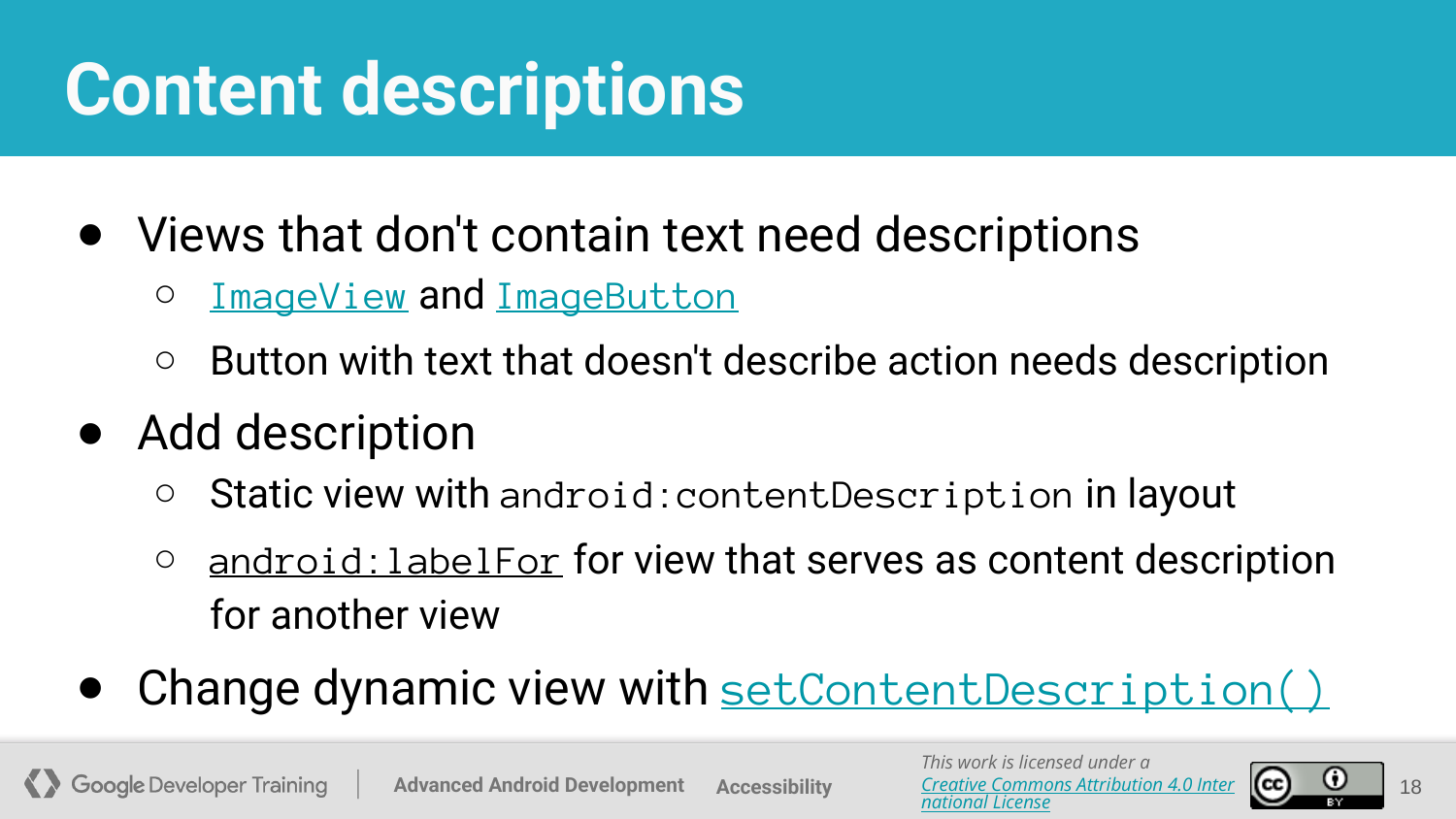

# Content descriptions
Views that don't contain text need descriptions
ImageView and ImageButton
Button with text that doesn't describe action needs description
Add description
Static view with android:contentDescription in layout
android:labelFor for view that serves as content description for another view
Change dynamic view with setContentDescription()

18